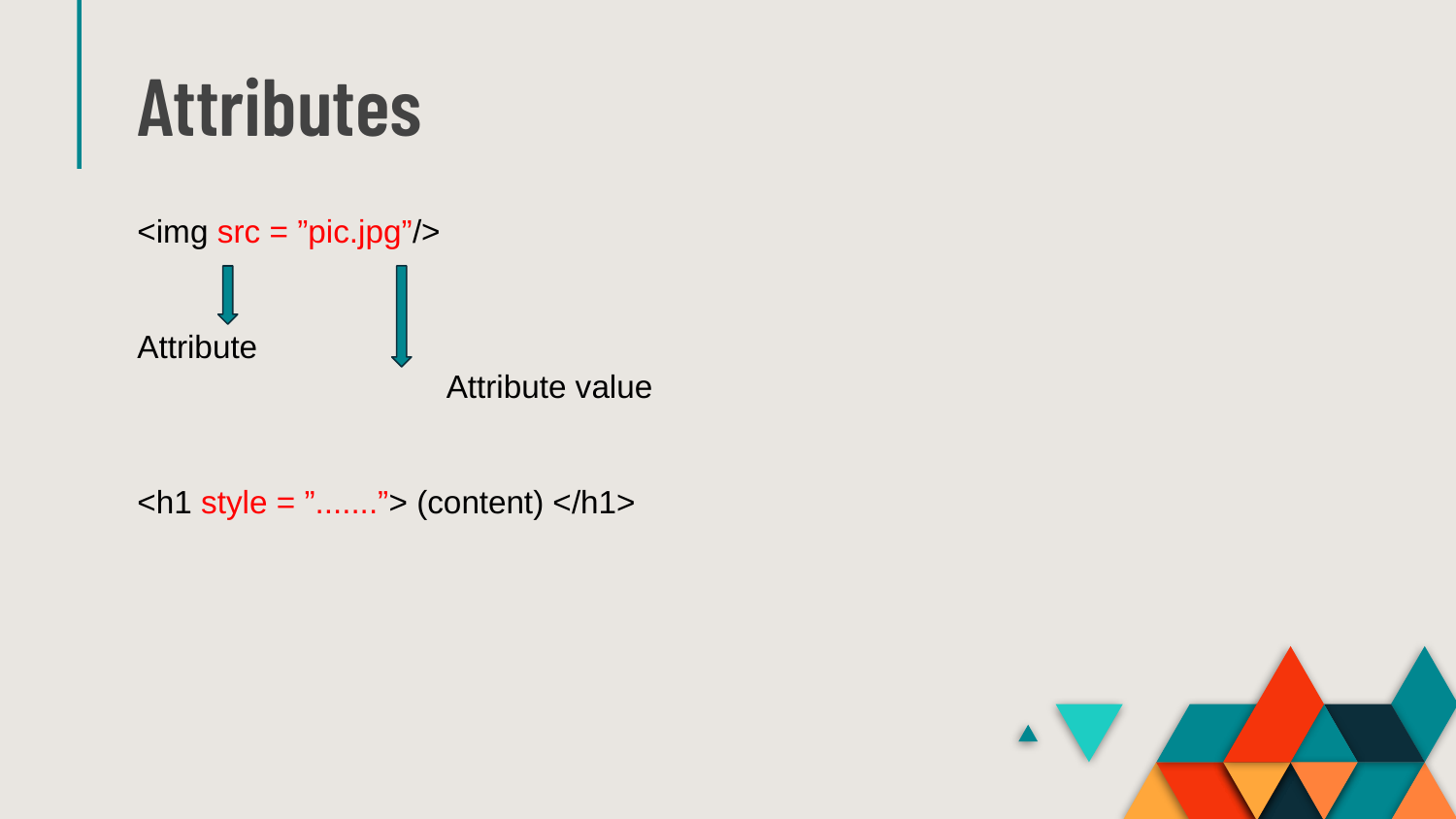

# Attributes
<img src = ”pic.jpg”/>

Attribute
		  Attribute value

<h1 style = ”.......”> (content) </h1>